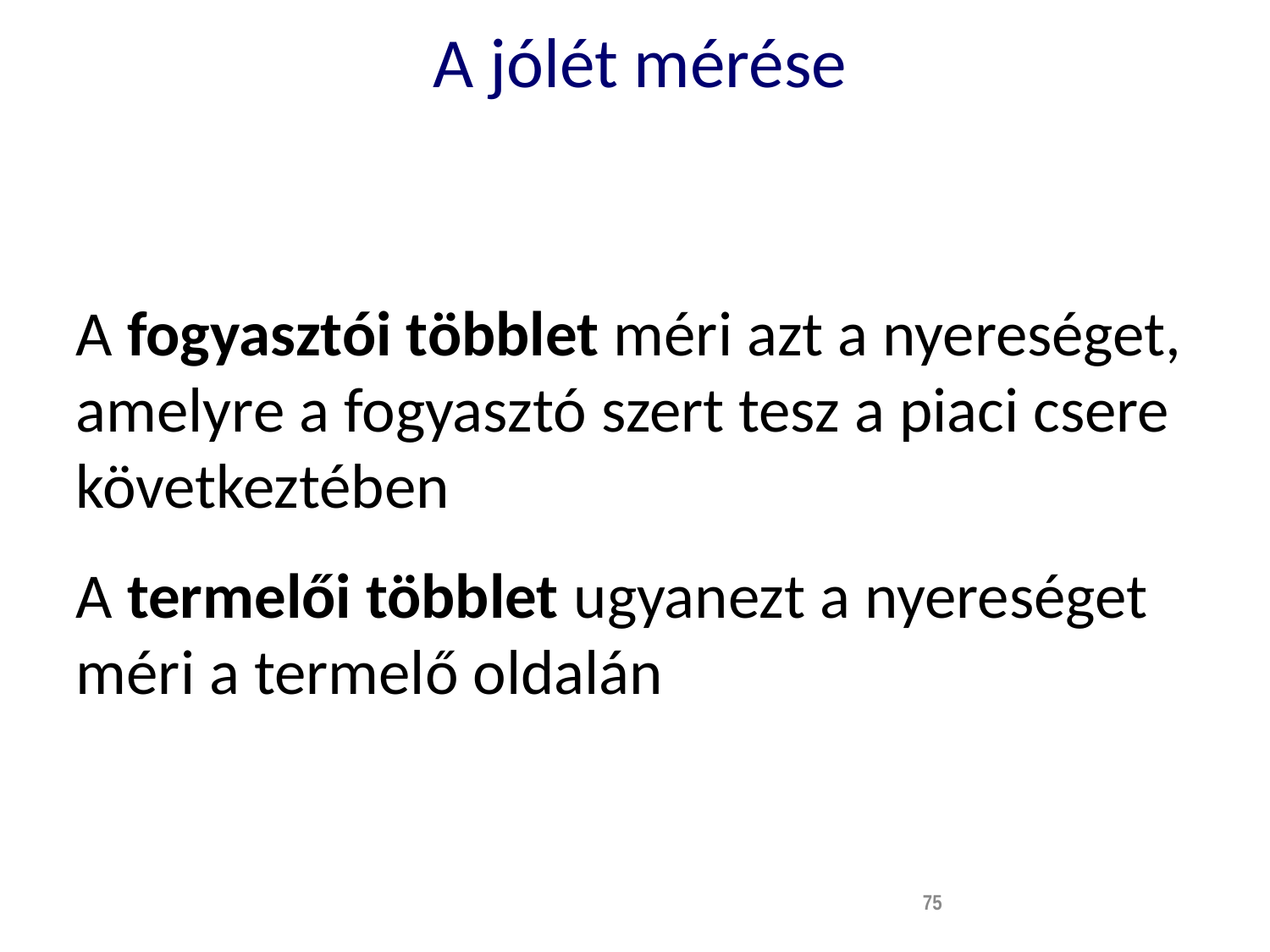

# A jólét mérése
A fogyasztói többlet méri azt a nyereséget, amelyre a fogyasztó szert tesz a piaci csere következtében
A termelői többlet ugyanezt a nyereséget méri a termelő oldalán
75